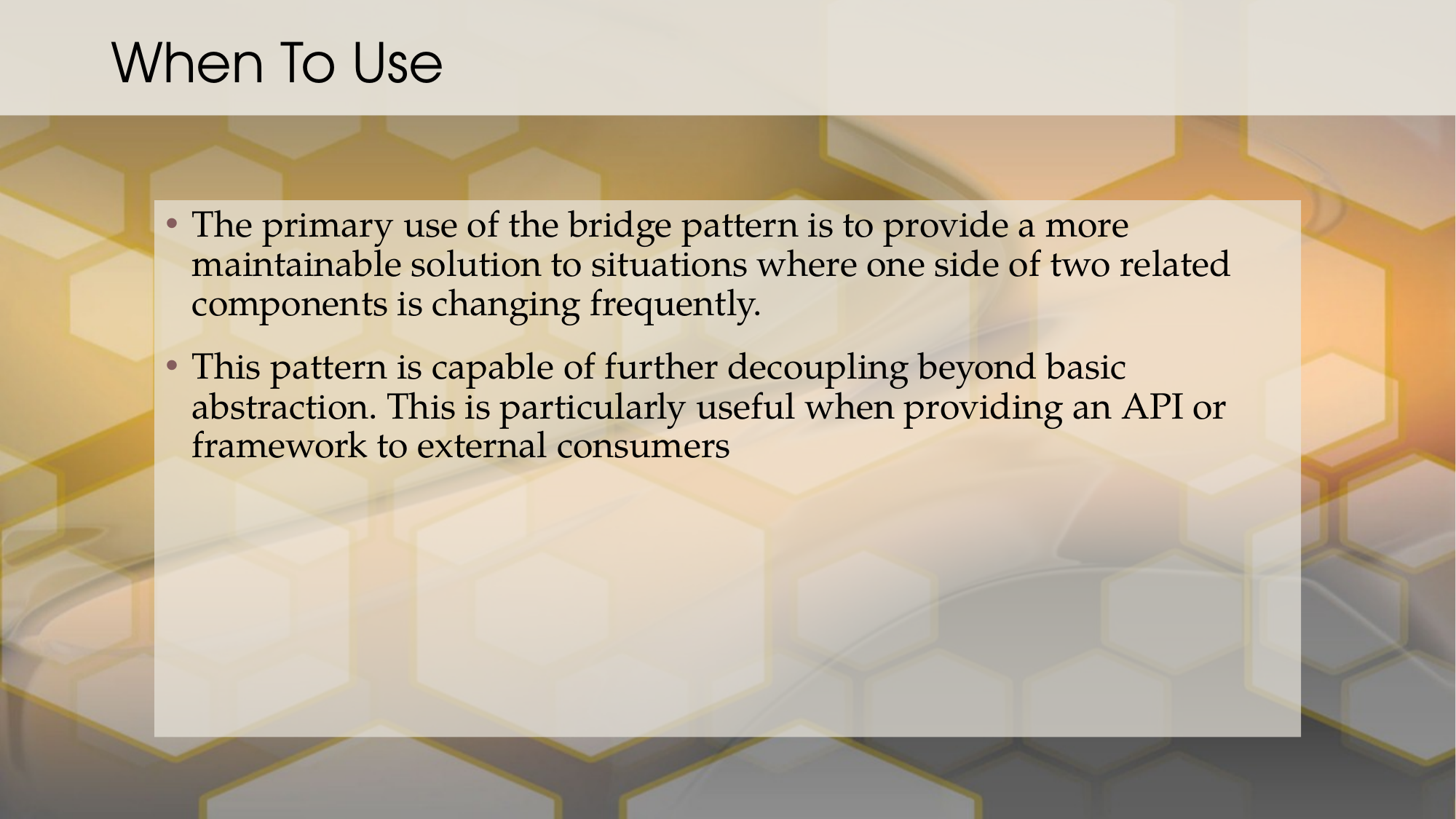

# When To Use
The primary use of the bridge pattern is to provide a more maintainable solution to situations where one side of two related components is changing frequently.
This pattern is capable of further decoupling beyond basic abstraction. This is particularly useful when providing an API or framework to external consumers